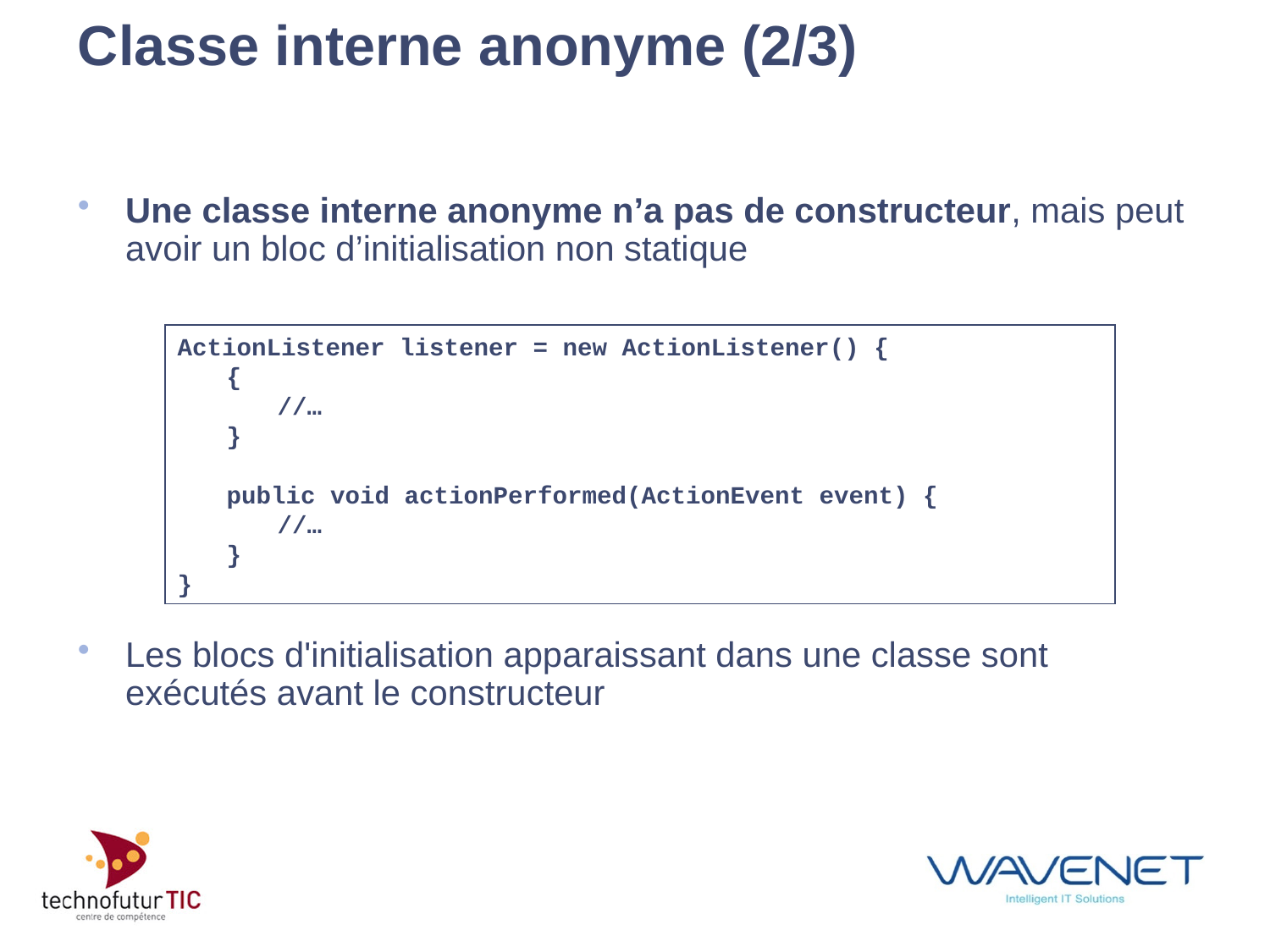

# Classe interne anonyme (2/3)
Une classe interne anonyme n’a pas de constructeur, mais peut avoir un bloc d’initialisation non statique

Les blocs d'initialisation apparaissant dans une classe sont exécutés avant le constructeur
ActionListener listener = new ActionListener() {
	{
		//…
	}

	public void actionPerformed(ActionEvent event) {
		//…
	}
}